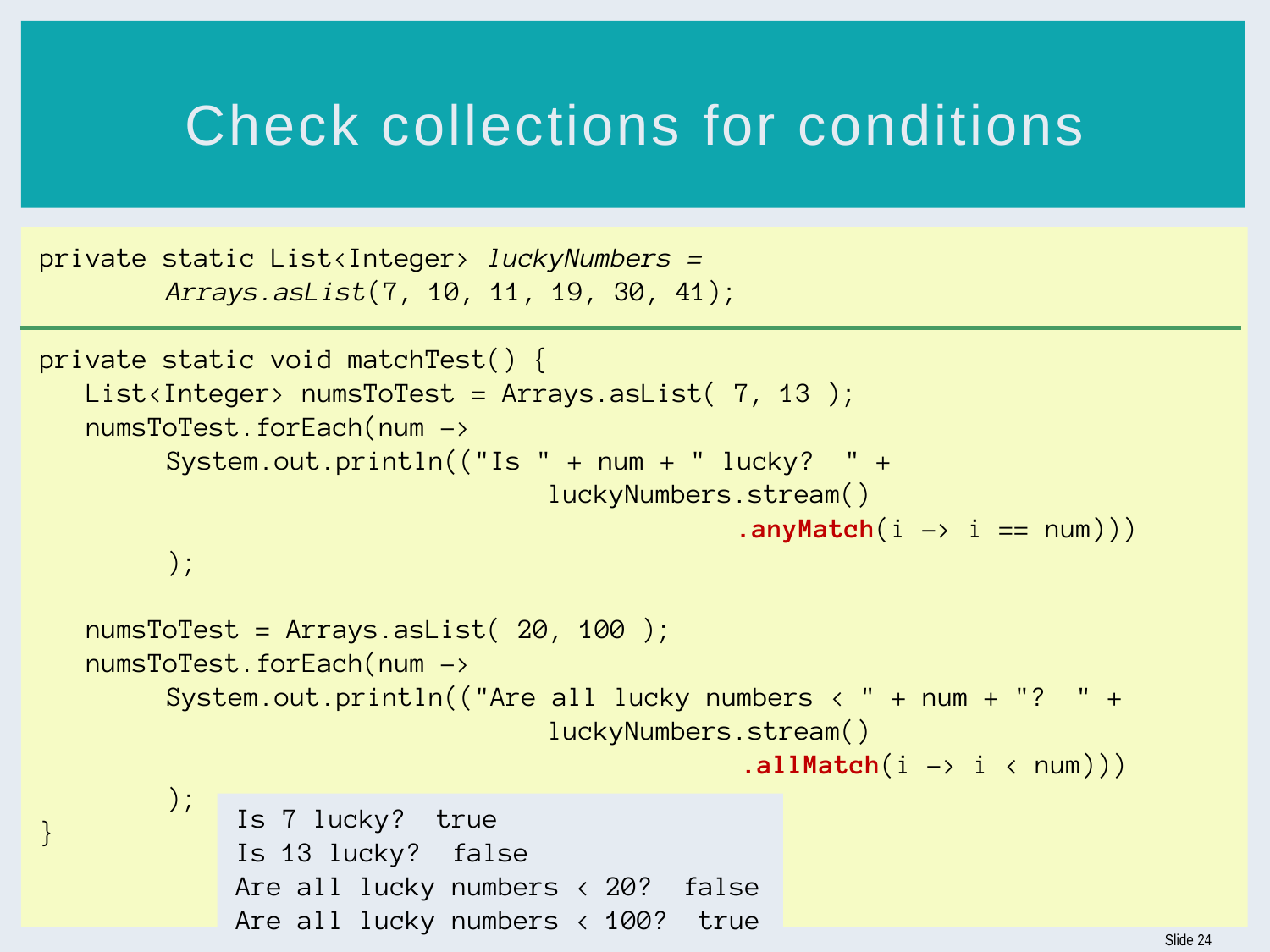

# Check collections for conditions
private static List<Integer> luckyNumbers =
	Arrays.asList(7, 10, 11, 19, 30, 41);

private static void matchTest() {
   List<Integer> numsToTest = Arrays.asList( 7, 13 );
   numsToTest.forEach(num ->
   	System.out.println(("Is " + num + " lucky?  " +
	   			luckyNumbers.stream()
                                  	    .anyMatch(i -> i == num)))
	);

   numsToTest = Arrays.asList( 20, 100 );
   numsToTest.forEach(num ->
	System.out.println(("Are all lucky numbers < " + num + "?  " +
 				luckyNumbers.stream()
	 	                             .allMatch(i -> i < num)))
	);
}
Is 7 lucky?  true
Is 13 lucky?  false
Are all lucky numbers < 20?  false
Are all lucky numbers < 100?  true